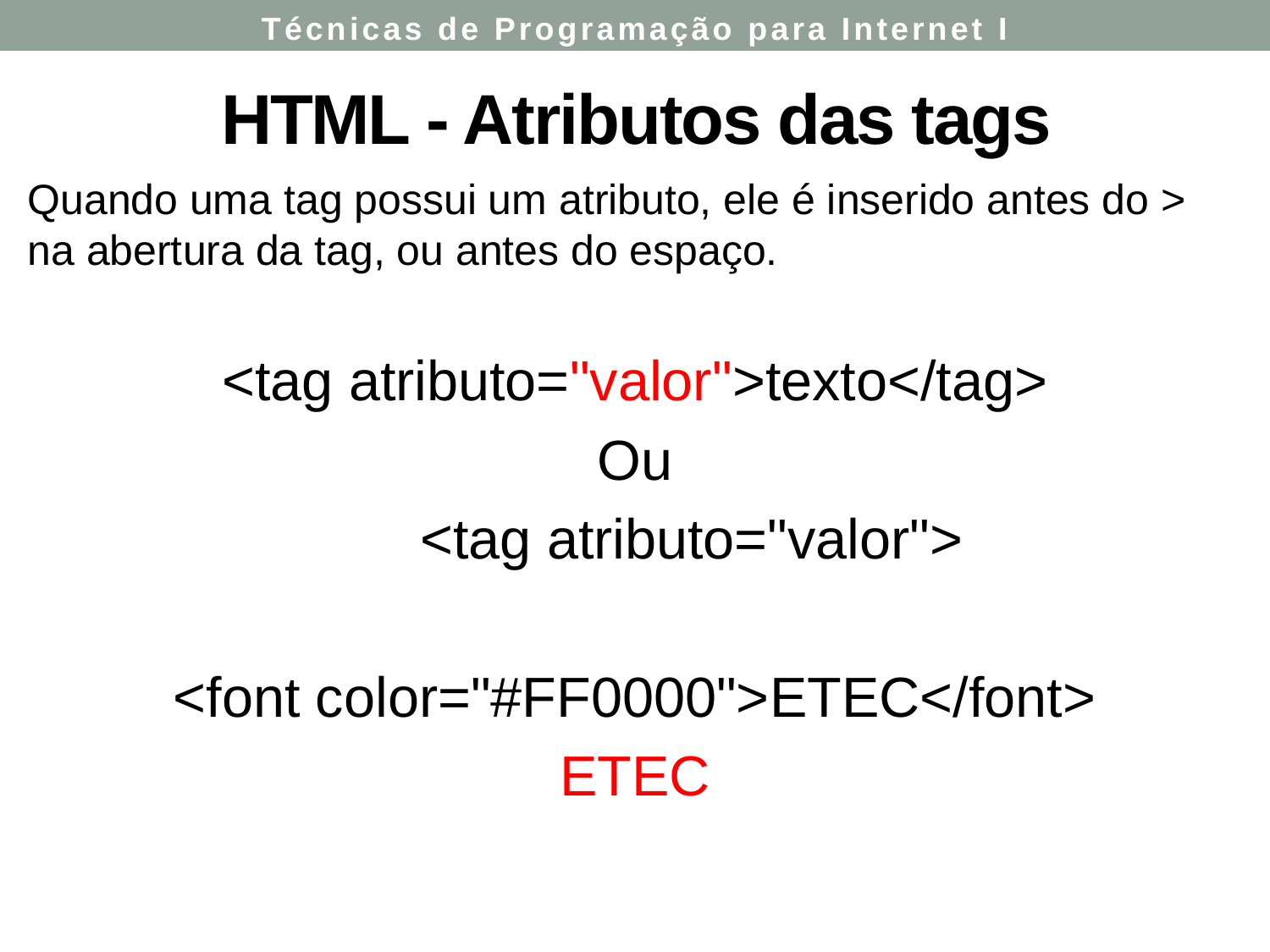

Técnicas de Programação para Internet I
# HTML - Atributos das tags
Quando uma tag possui um atributo, ele é inserido antes do > na abertura da tag, ou antes do espaço.

<tag atributo="valor">texto</tag>
Ou
<tag atributo="valor">

<font color="#FF0000">ETEC</font>
ETEC